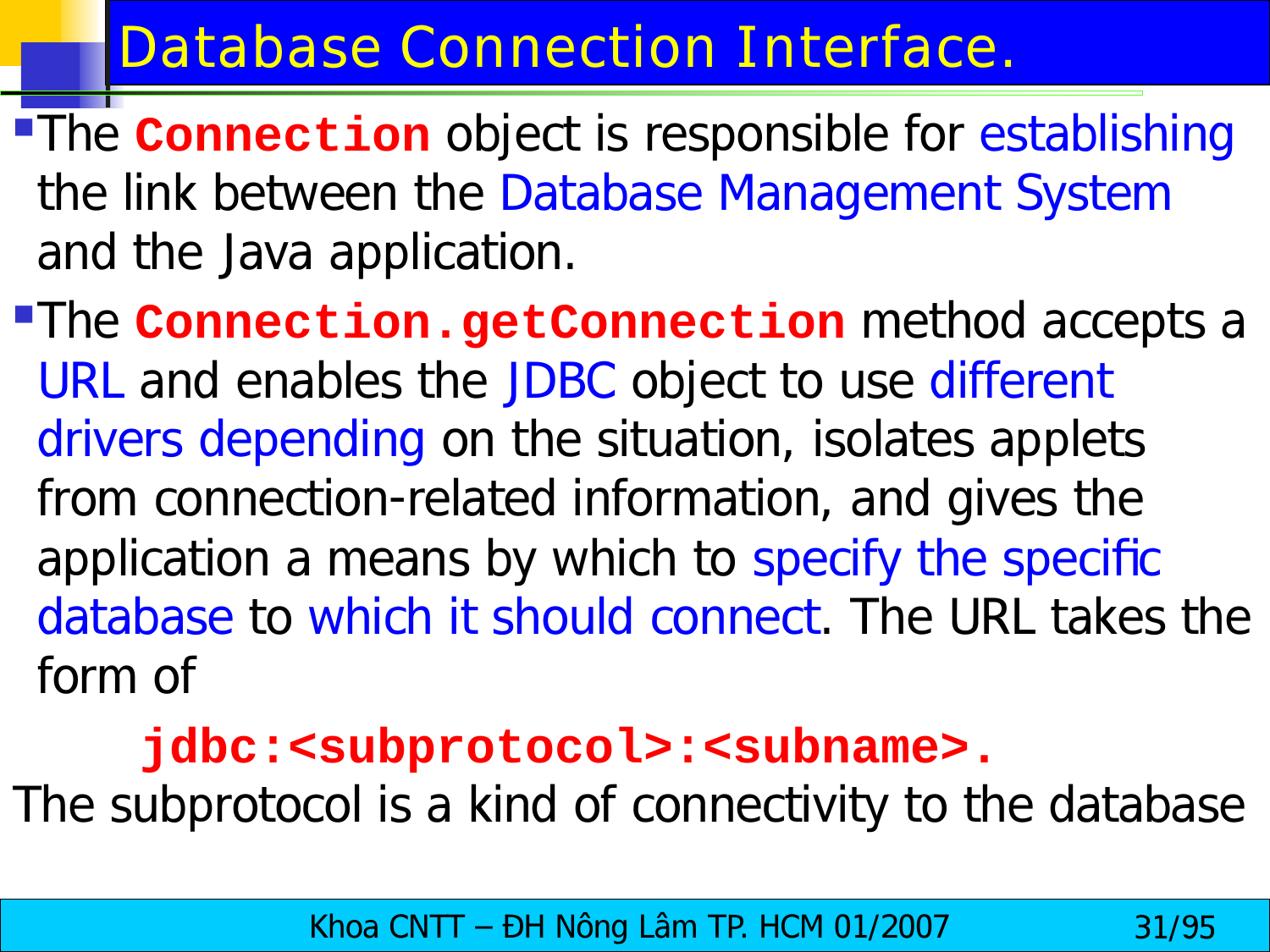

# Database Connection Interface.
The Connection object is responsible for establishing the link between the Database Management System and the Java application.
The Connection.getConnection method accepts a URL and enables the JDBC object to use different drivers depending on the situation, isolates applets from connection-related information, and gives the application a means by which to specify the specific database to which it should connect. The URL takes the form of
	jdbc:<subprotocol>:<subname>.
The subprotocol is a kind of connectivity to the database